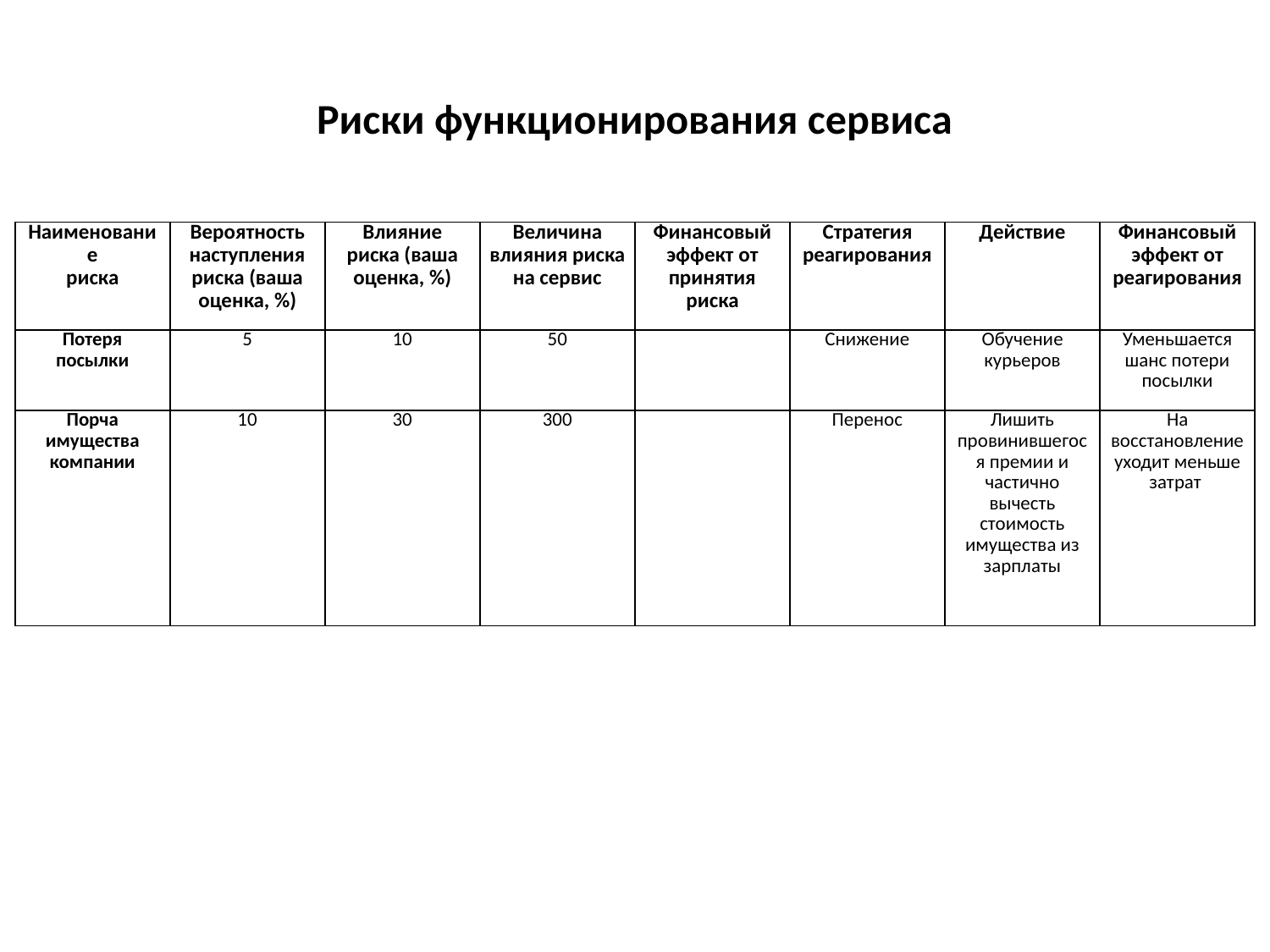

# Риски функционирования сервиса
| Наименование риска | Вероятность наступления риска (ваша оценка, %) | Влияние риска (ваша оценка, %) | Величина влияния риска на сервис | Финансовый эффект от принятия риска | Стратегия реагирования | Действие | Финансовый эффект от реагирования |
| --- | --- | --- | --- | --- | --- | --- | --- |
| Потеря посылки | 5 | 10 | 50 |  | Снижение | Обучение курьеров | Уменьшается шанс потери посылки |
| Порча имущества компании | 10 | 30 | 300 |  | Перенос | Лишить провинившегося премии и частично вычесть стоимость имущества из зарплаты | На восстановление уходит меньше затрат |